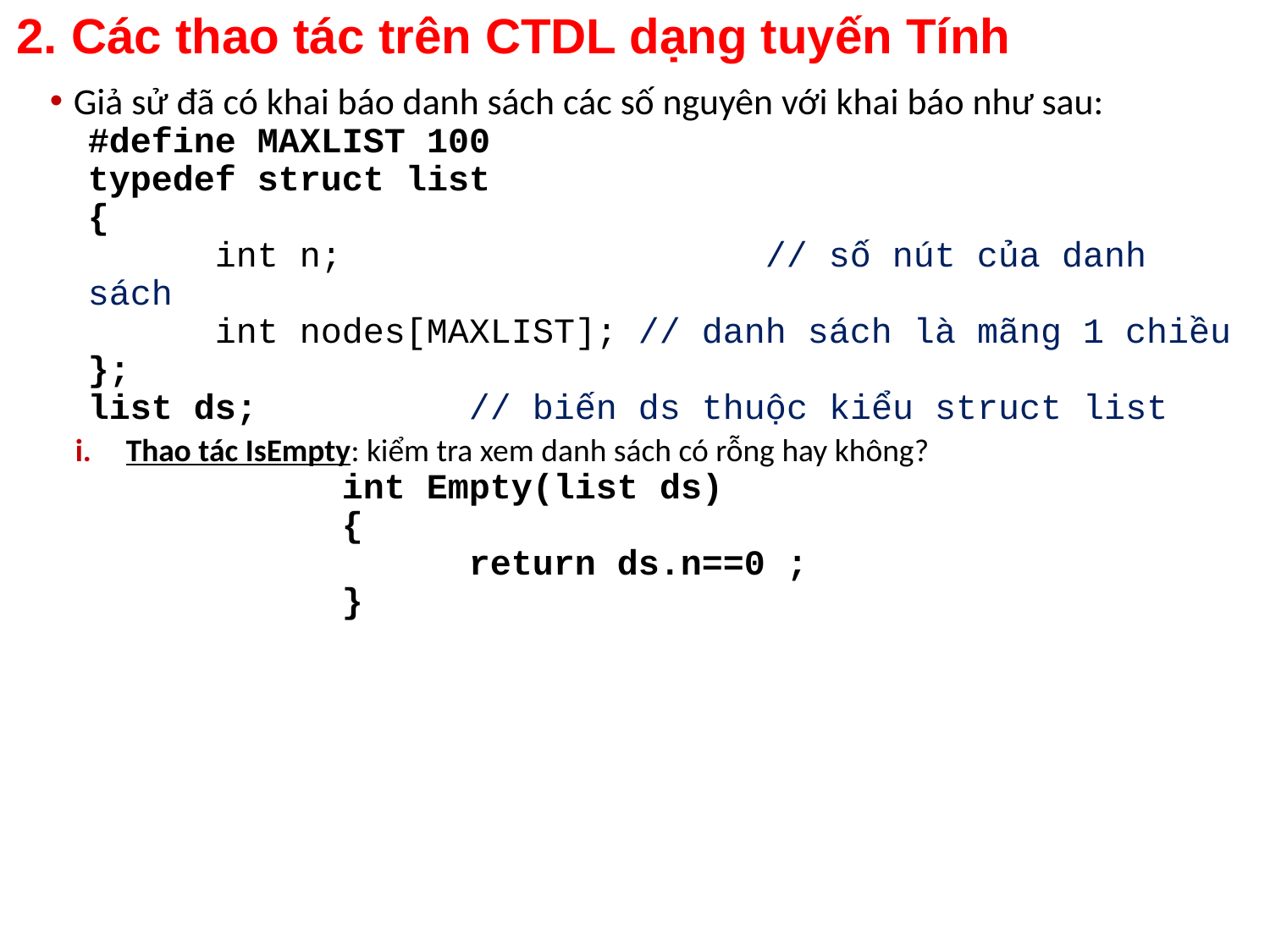

# 2. Các thao tác trên CTDL dạng tuyến Tính
Giả sử đã có khai báo danh sách các số nguyên với khai báo như sau:
#define MAXLIST 100
typedef struct list
{
	int n;			  // số nút của danh sách
	int nodes[MAXLIST]; // danh sách là mãng 1 chiều
};
list ds;		// biến ds thuộc kiểu struct list
Thao tác IsEmpty: kiểm tra xem danh sách có rỗng hay không?
		int Empty(list ds)
		{
			return ds.n==0 ;
		}